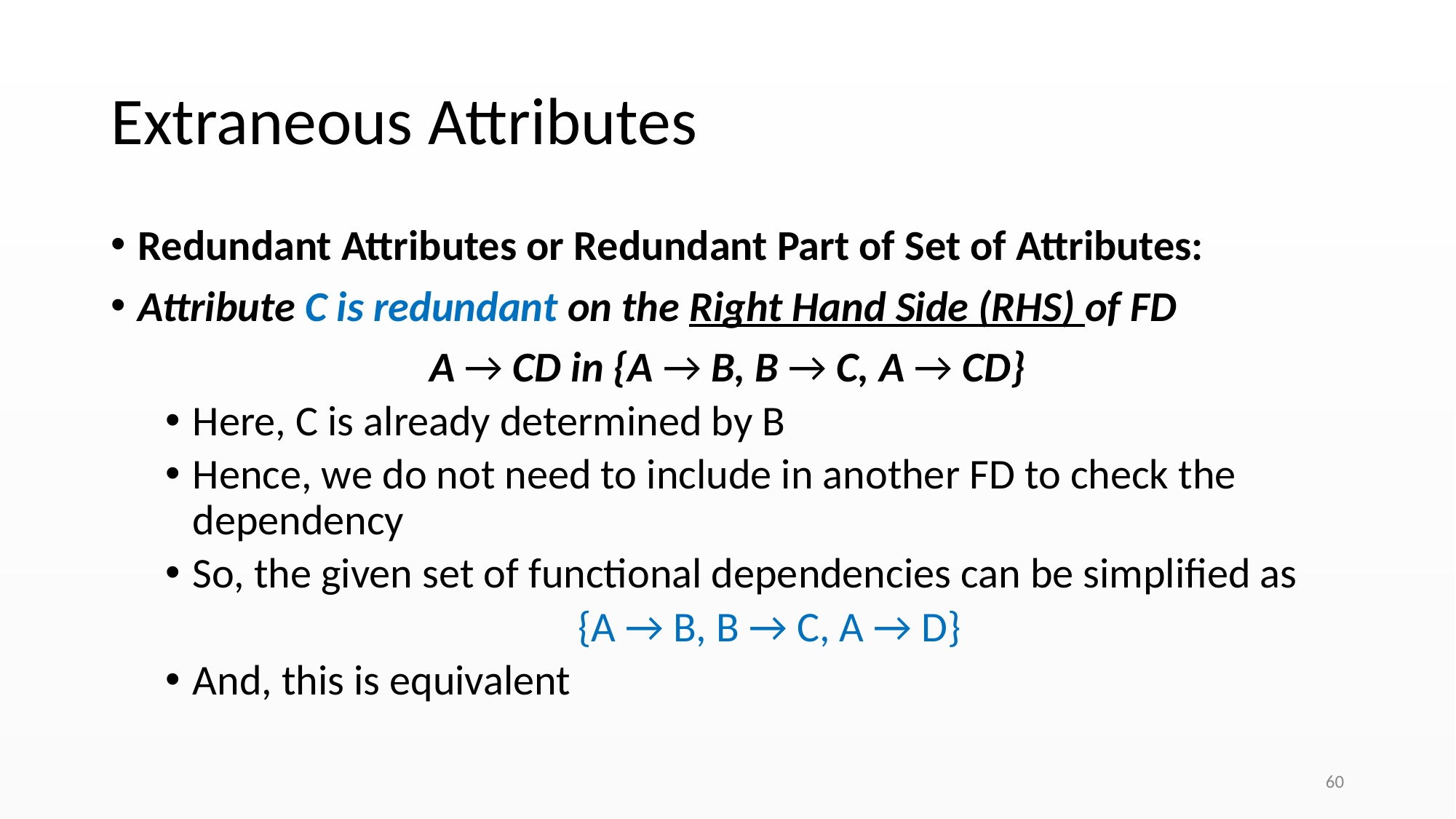

# Extraneous Attributes
Redundant Attributes or Redundant Part of Set of Attributes:
Attribute C is redundant on the Right Hand Side (RHS) of FD
A → CD in {A → B, B → C, A → CD}
Here, C is already determined by B
Hence, we do not need to include in another FD to check the dependency
So, the given set of functional dependencies can be simplified as
   {A → B, B → C, A → D}
And, this is equivalent

60